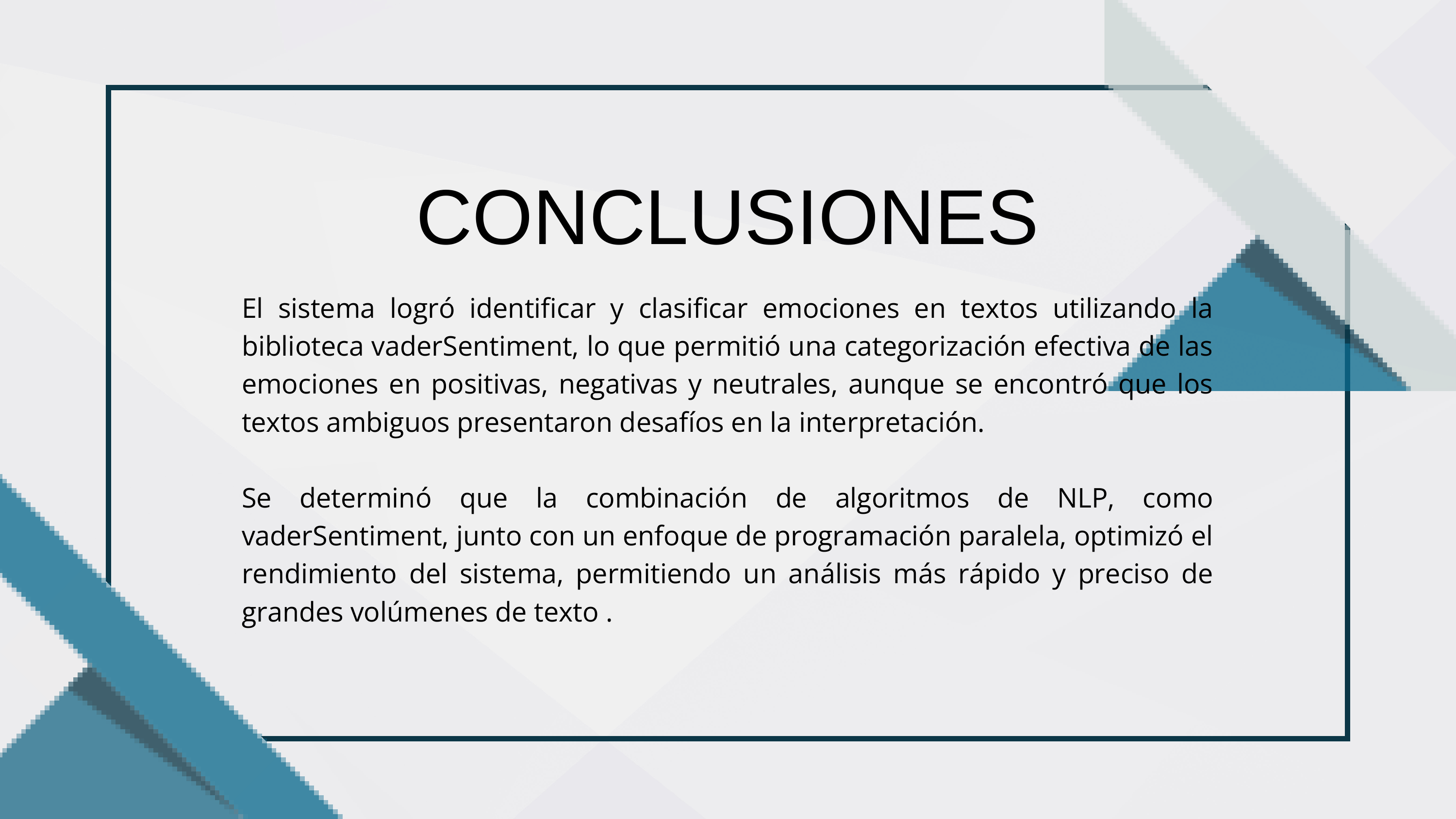

CONCLUSIONES
El sistema logró identificar y clasificar emociones en textos utilizando la biblioteca vaderSentiment, lo que permitió una categorización efectiva de las emociones en positivas, negativas y neutrales, aunque se encontró que los textos ambiguos presentaron desafíos en la interpretación.

Se determinó que la combinación de algoritmos de NLP, como vaderSentiment, junto con un enfoque de programación paralela, optimizó el rendimiento del sistema, permitiendo un análisis más rápido y preciso de grandes volúmenes de texto .